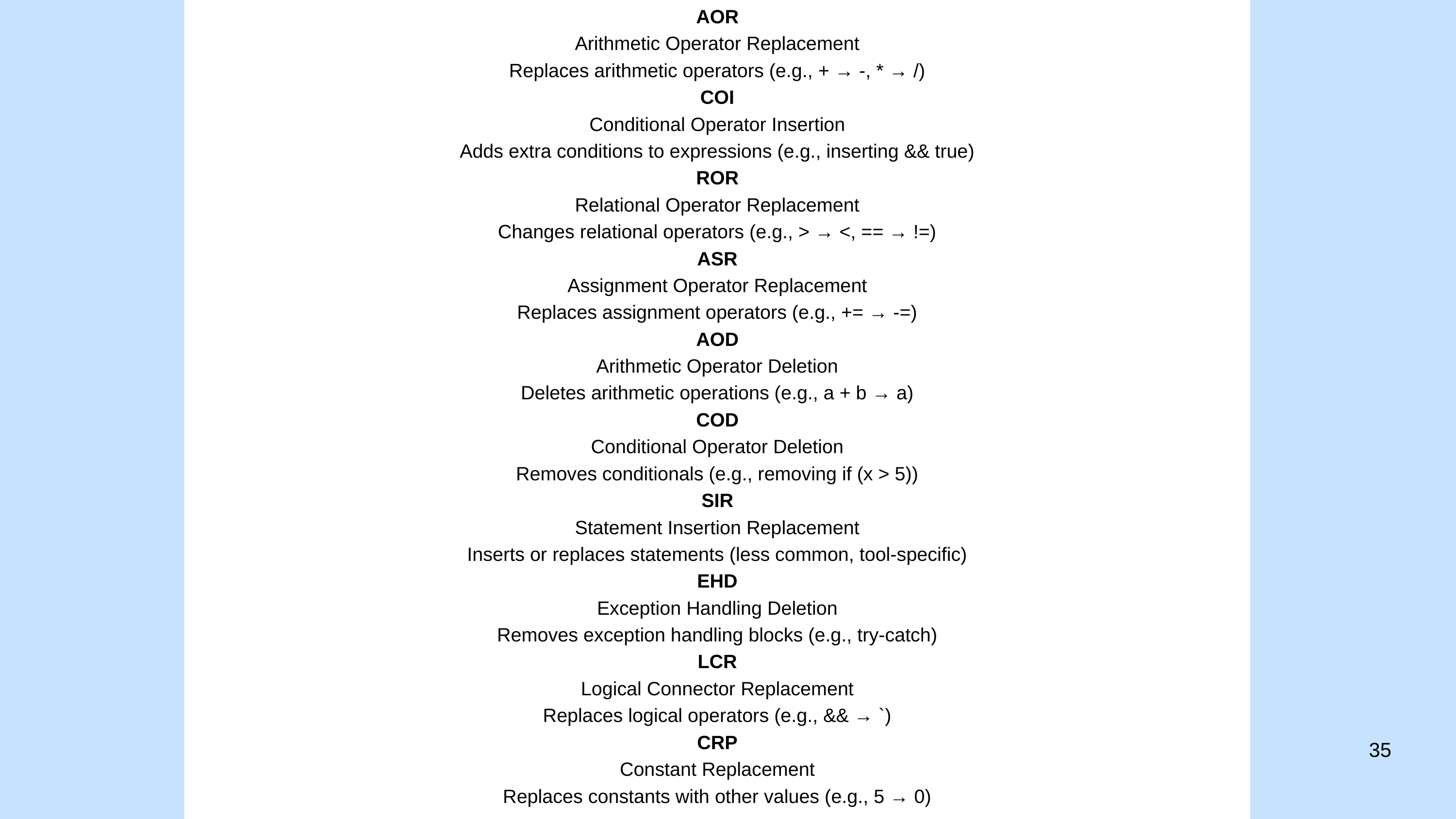

AOR
Arithmetic Operator Replacement
Replaces arithmetic operators (e.g., + → -, * → /)
COI
Conditional Operator Insertion
Adds extra conditions to expressions (e.g., inserting && true)
ROR
Relational Operator Replacement
Changes relational operators (e.g., > → <, == → !=)
ASR
Assignment Operator Replacement
Replaces assignment operators (e.g., += → -=)
AOD
Arithmetic Operator Deletion
Deletes arithmetic operations (e.g., a + b → a)
COD
Conditional Operator Deletion
Removes conditionals (e.g., removing if (x > 5))
SIR
Statement Insertion Replacement
Inserts or replaces statements (less common, tool-specific)
EHD
Exception Handling Deletion
Removes exception handling blocks (e.g., try-catch)
LCR
Logical Connector Replacement
Replaces logical operators (e.g., && → `)
CRP
Constant Replacement
Replaces constants with other values (e.g., 5 → 0)

35